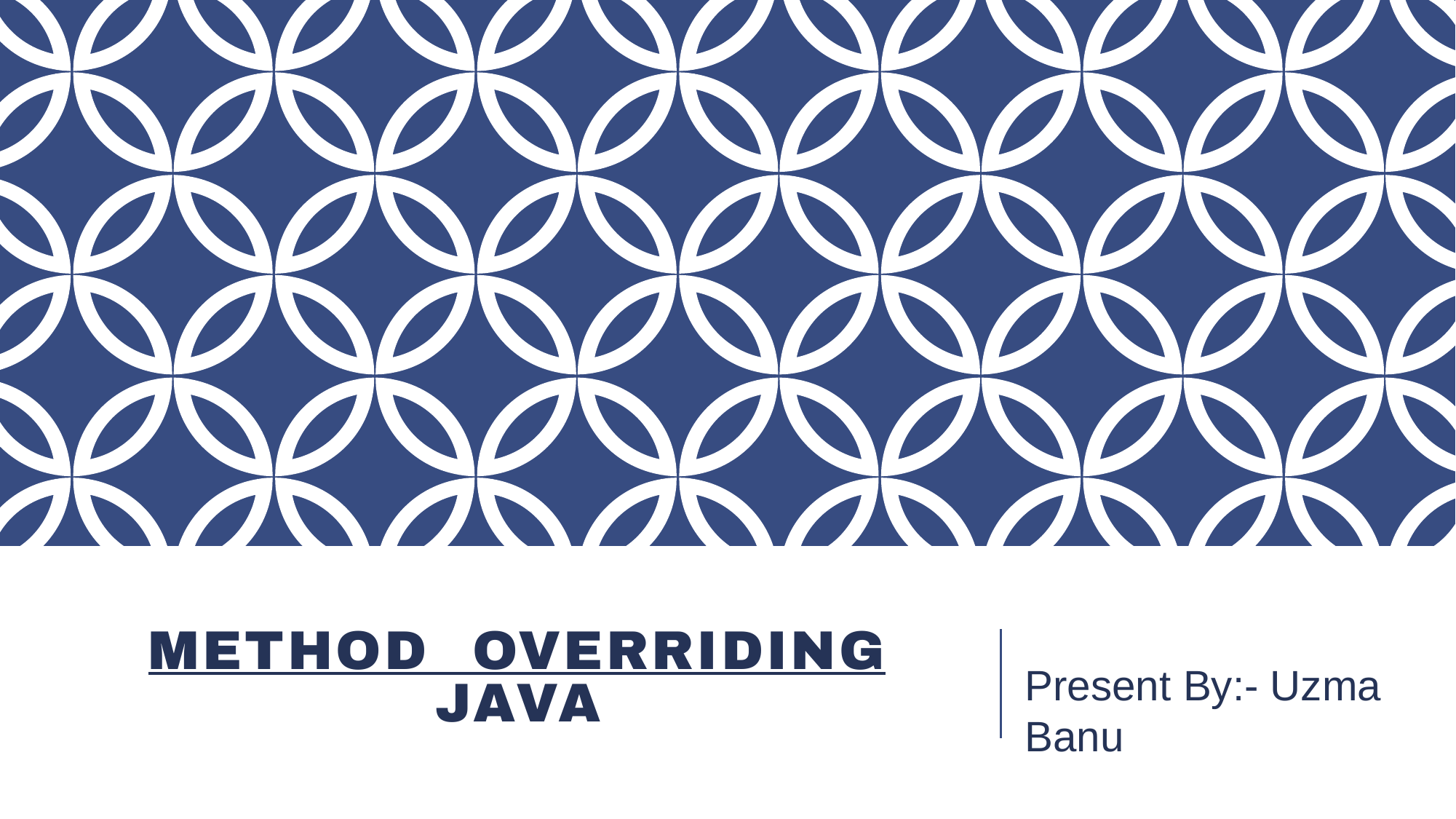

# Method  Overriding java

Present By:- Uzma Banu